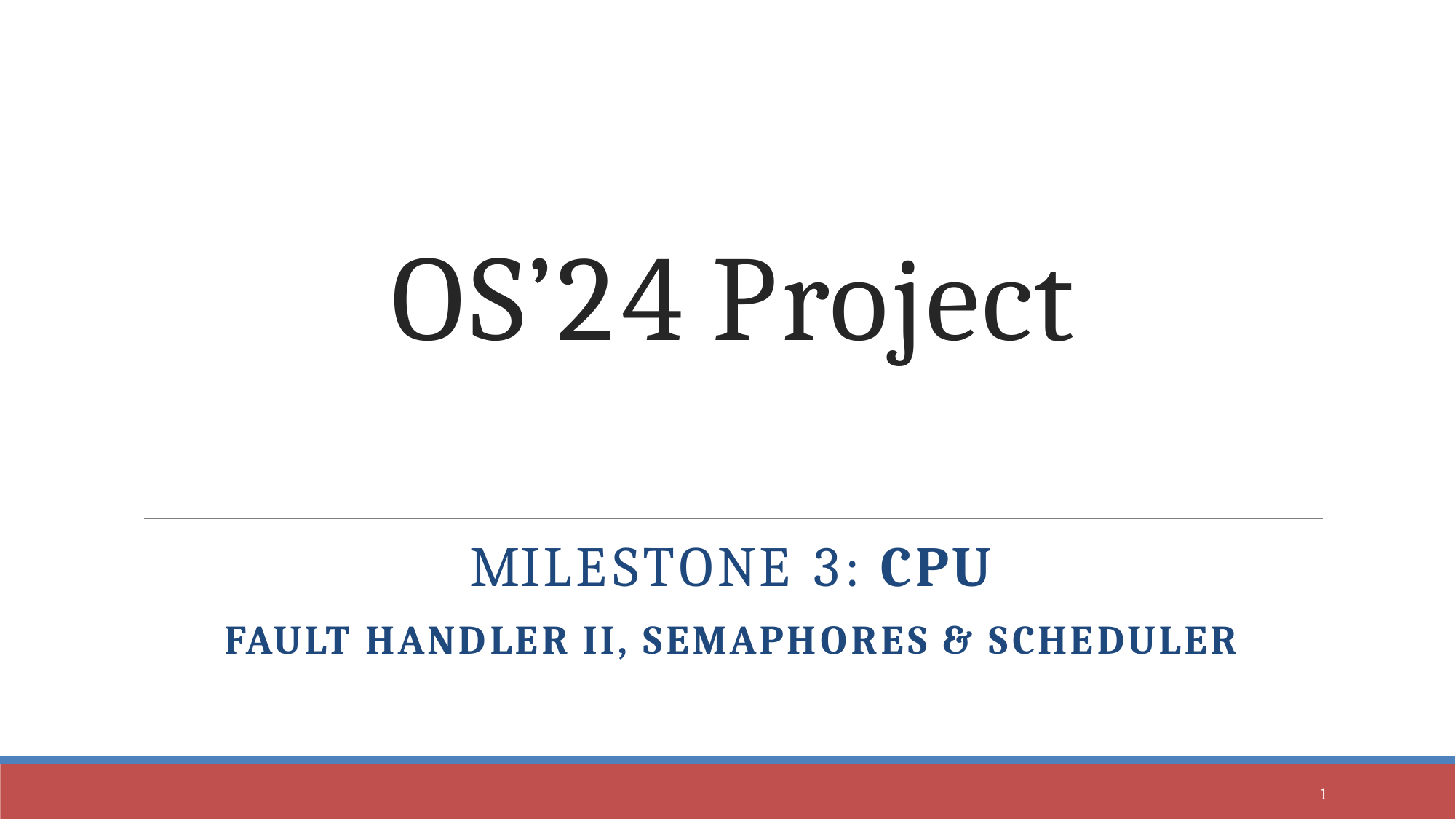

# OS’24 Project
Milestone 3: CPU
FAULT HANDLER Ii, SEMAPHORES & scheduler
1